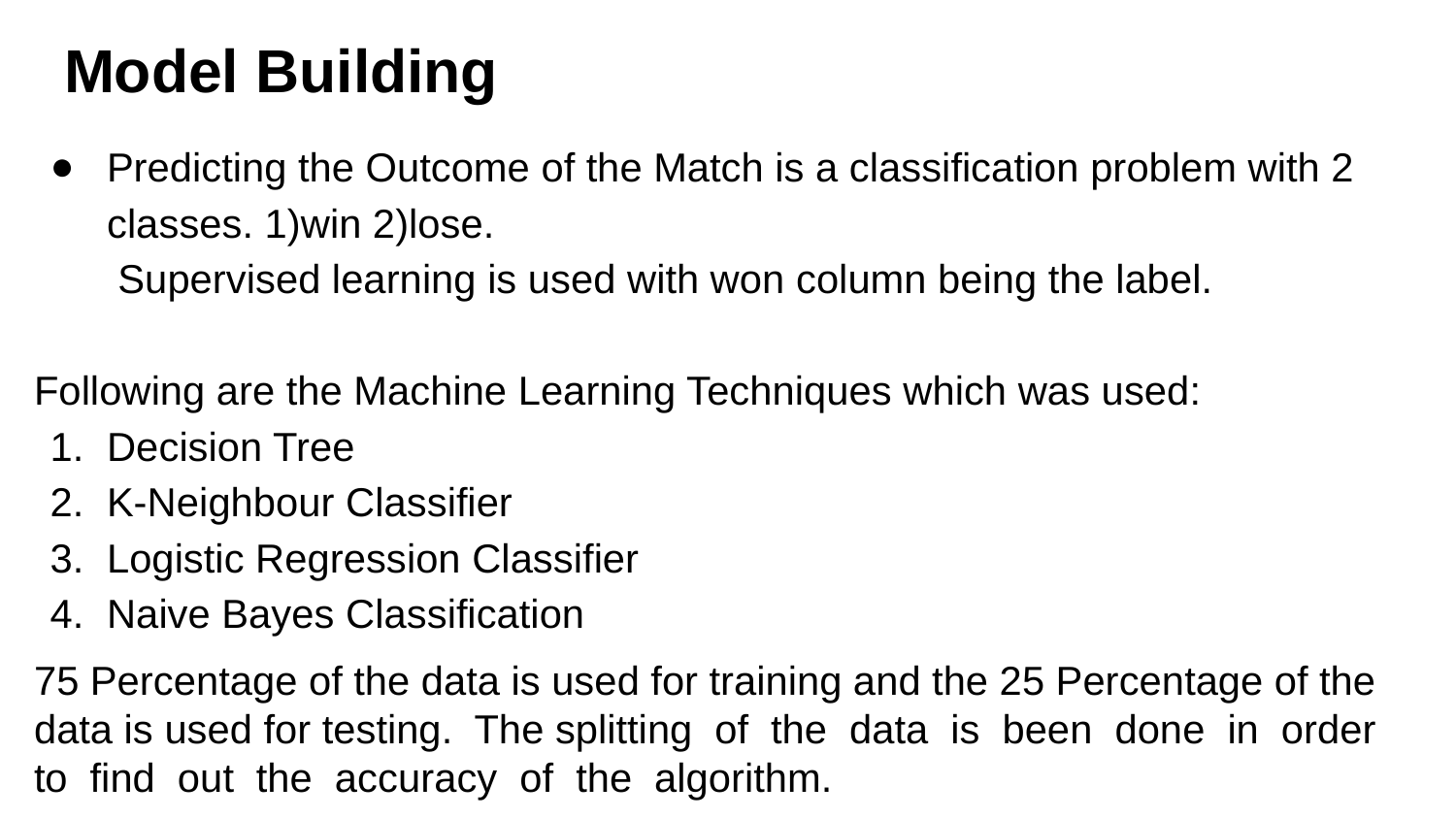

# Model Building
Predicting the Outcome of the Match is a classification problem with 2 classes. 1)win 2)lose.
 Supervised learning is used with won column being the label.

Following are the Machine Learning Techniques which was used:
Decision Tree
K-Neighbour Classifier
Logistic Regression Classifier
Naive Bayes Classification

75 Percentage of the data is used for training and the 25 Percentage of the data is used for testing.  The splitting  of  the  data  is  been  done  in  order  to  find  out  the  accuracy  of  the  algorithm.